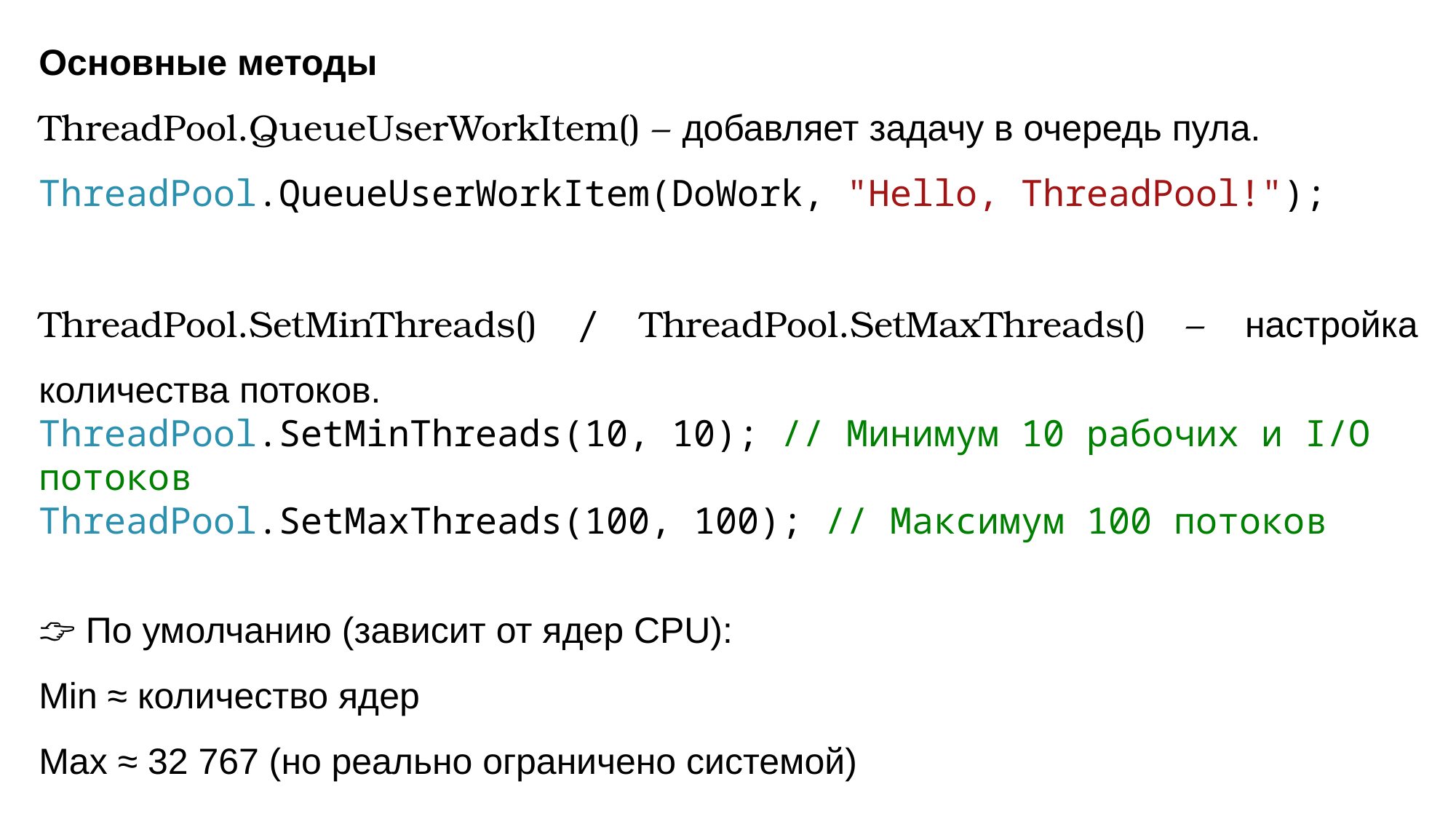

Основные методы
ThreadPool.QueueUserWorkItem() – добавляет задачу в очередь пула.
ThreadPool.QueueUserWorkItem(DoWork, "Hello, ThreadPool!");

ThreadPool.SetMinThreads() / ThreadPool.SetMaxThreads() – настройка количества потоков.
ThreadPool.SetMinThreads(10, 10); // Минимум 10 рабочих и I/O потоков
ThreadPool.SetMaxThreads(100, 100); // Максимум 100 потоков

👉 По умолчанию (зависит от ядер CPU):
Min ≈ количество ядер
Max ≈ 32 767 (но реально ограничено системой)